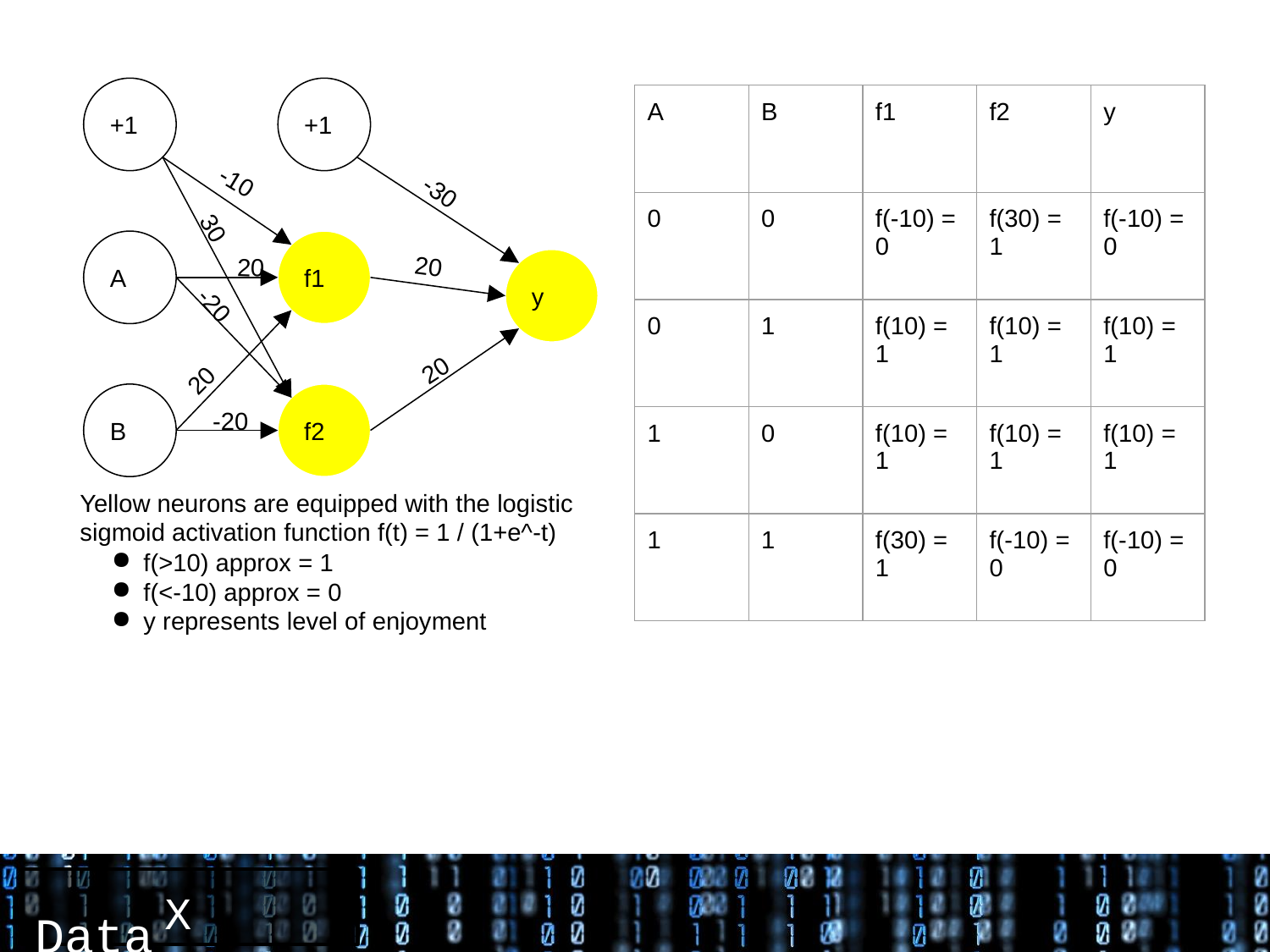

+1
+1
| A | B | f1 | f2 | y |
| --- | --- | --- | --- | --- |
| 0 | 0 | f(-10) = 0 | f(30) = 1 | f(-10) = 0 |
| 0 | 1 | f(10) = 1 | f(10) = 1 | f(10) = 1 |
| 1 | 0 | f(10) = 1 | f(10) = 1 | f(10) = 1 |
| 1 | 1 | f(30) = 1 | f(-10) = 0 | f(-10) = 0 |
-10
-30
30
A
f1
20
20
y
-20
20
20
B
f2
-20
Yellow neurons are equipped with the logistic sigmoid activation function f(t) = 1 / (1+e^-t)
f(>10) approx = 1
f(<-10) approx = 0
y represents level of enjoyment